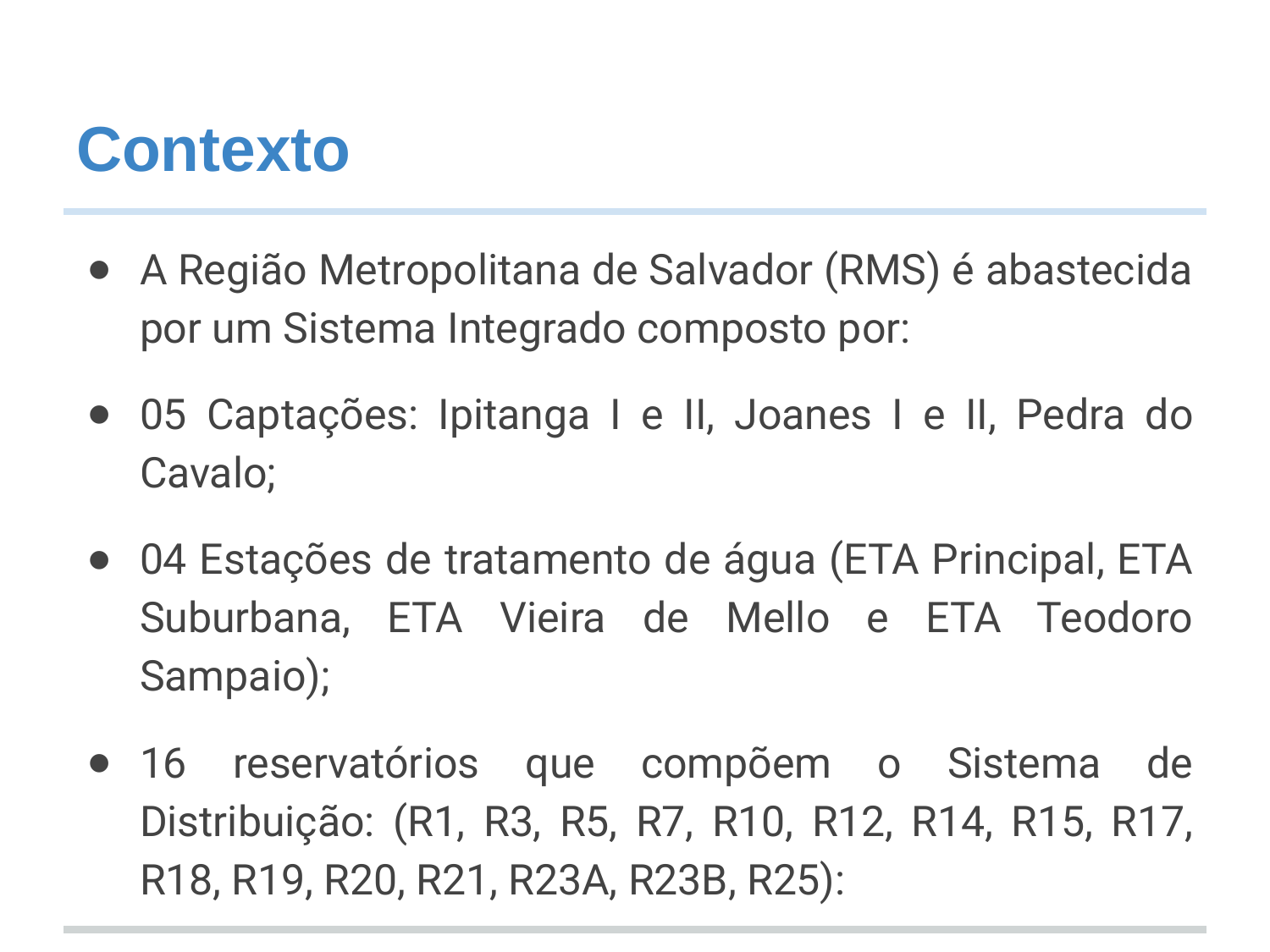

# Contexto
A Região Metropolitana de Salvador (RMS) é abastecida por um Sistema Integrado composto por:
05 Captações: Ipitanga I e II, Joanes I e II, Pedra do Cavalo;
04 Estações de tratamento de água (ETA Principal, ETA Suburbana, ETA Vieira de Mello e ETA Teodoro Sampaio);
16 reservatórios que compõem o Sistema de Distribuição: (R1, R3, R5, R7, R10, R12, R14, R15, R17, R18, R19, R20, R21, R23A, R23B, R25):